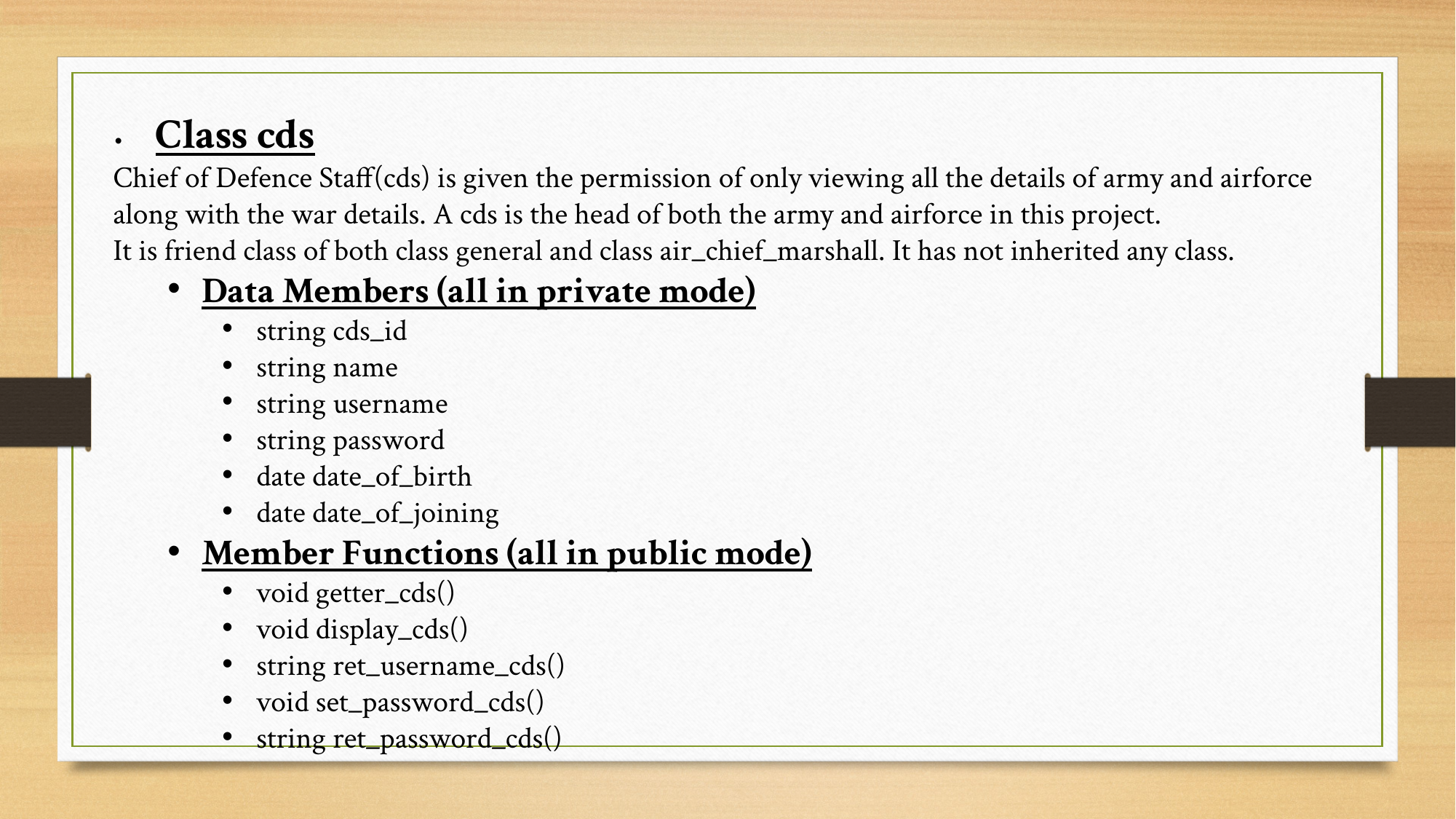

•     Class cds
Chief of Defence Staff(cds) is given the permission of only viewing all the details of army and airforce along with the war details. A cds is the head of both the army and airforce in this project.
It is friend class of both class general and class air_chief_marshall. It has not inherited any class.
Data Members (all in private mode)
string cds_id
string name
string username
string password
date date_of_birth
date date_of_joining
Member Functions (all in public mode)
void getter_cds()
void display_cds()
string ret_username_cds()
void set_password_cds()
string ret_password_cds()